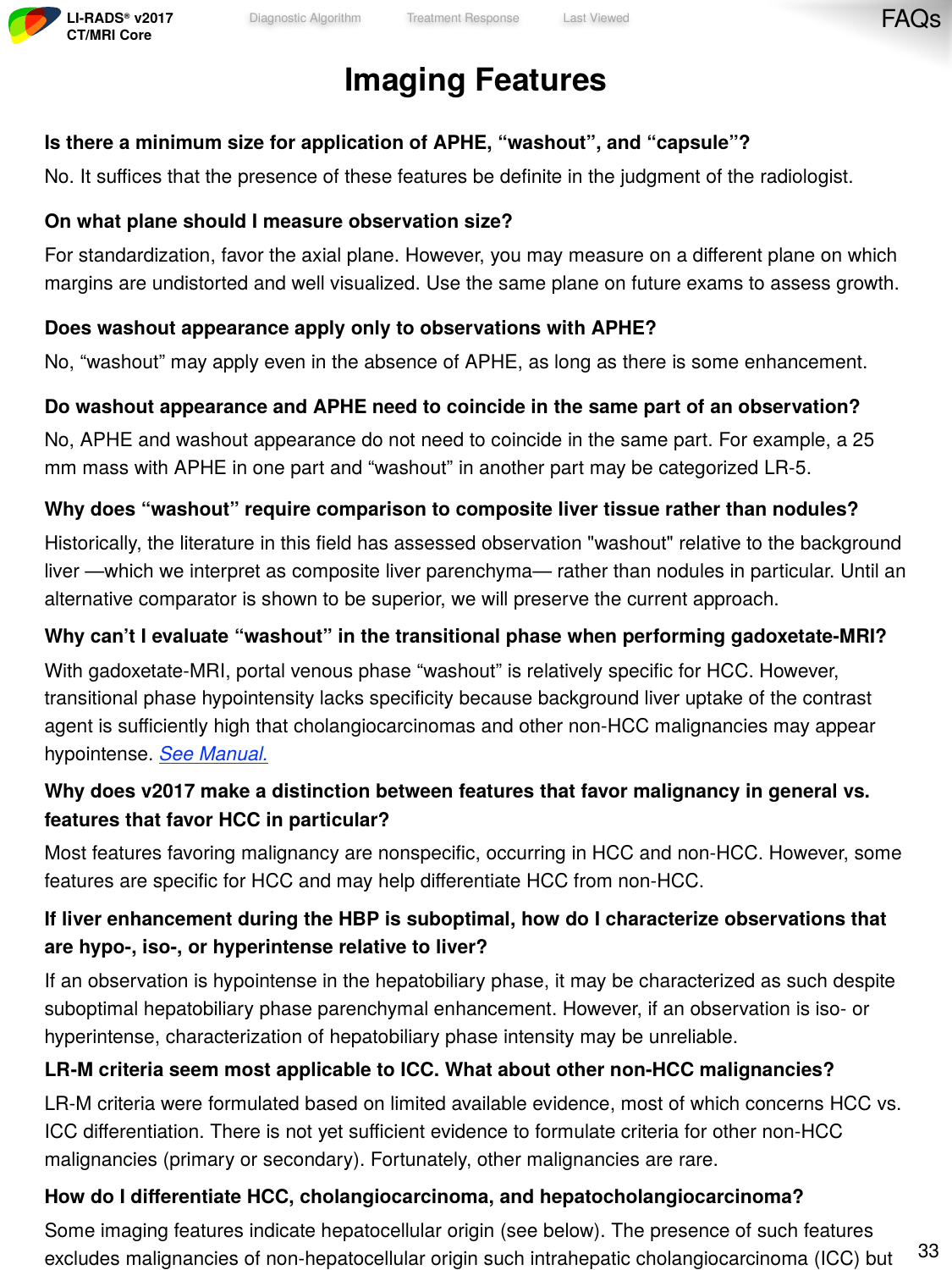

FAQs
| Imaging Features |
| --- |
| Is there a minimum size for application of APHE, “washout”, and “capsule”? No. It suffices that the presence of these features be definite in the judgment of the radiologist. |
| On what plane should I measure observation size? For standardization, favor the axial plane. However, you may measure on a different plane on which margins are undistorted and well visualized. Use the same plane on future exams to assess growth. |
| Does washout appearance apply only to observations with APHE? No, “washout” may apply even in the absence of APHE, as long as there is some enhancement. |
| Do washout appearance and APHE need to coincide in the same part of an observation? No, APHE and washout appearance do not need to coincide in the same part. For example, a 25 mm mass with APHE in one part and “washout” in another part may be categorized LR-5. |
| Why does “washout” require comparison to composite liver tissue rather than nodules? Historically, the literature in this field has assessed observation "washout" relative to the background liver —which we interpret as composite liver parenchyma— rather than nodules in particular. Until an alternative comparator is shown to be superior, we will preserve the current approach. |
| Why can’t I evaluate “washout” in the transitional phase when performing gadoxetate-MRI? With gadoxetate-MRI, portal venous phase “washout” is relatively specific for HCC. However, transitional phase hypointensity lacks specificity because background liver uptake of the contrast agent is sufficiently high that cholangiocarcinomas and other non-HCC malignancies may appear hypointense. See Manual. |
| Why does v2017 make a distinction between features that favor malignancy in general vs. features that favor HCC in particular? Most features favoring malignancy are nonspecific, occurring in HCC and non-HCC. However, some features are specific for HCC and may help differentiate HCC from non-HCC. |
| If liver enhancement during the HBP is suboptimal, how do I characterize observations that are hypo-, iso-, or hyperintense relative to liver? If an observation is hypointense in the hepatobiliary phase, it may be characterized as such despite suboptimal hepatobiliary phase parenchymal enhancement. However, if an observation is iso- or hyperintense, characterization of hepatobiliary phase intensity may be unreliable. |
| LR-M criteria seem most applicable to ICC. What about other non-HCC malignancies? LR-M criteria were formulated based on limited available evidence, most of which concerns HCC vs. ICC differentiation. There is not yet sufficient evidence to formulate criteria for other non-HCC malignancies (primary or secondary). Fortunately, other malignancies are rare. |
| How do I differentiate HCC, cholangiocarcinoma, and hepatocholangiocarcinoma? Some imaging features indicate hepatocellular origin (see below). The presence of such features excludes malignancies of non-hepatocellular origin such intrahepatic cholangiocarcinoma (ICC) but they do not exclude hepatocholangiocarcinomas (H-ChCs), which contain both hepatocellular and cholangiocellular elements. Implication: for malignant masses with hepatocellular features, the differential diagnosis is HCC and H-ChC; differentiation of HCC from H-ChC may not be possible. |
| What features suggest hepatocellular origin? Fat in mass, iron in mass, blood products in mass, nodule-in-nodule, mosaic architecture, intrinsic T1 hyperintensity, HBP iso- or hyperintensity, enhancing or nonenhancing “capsule”. |
33